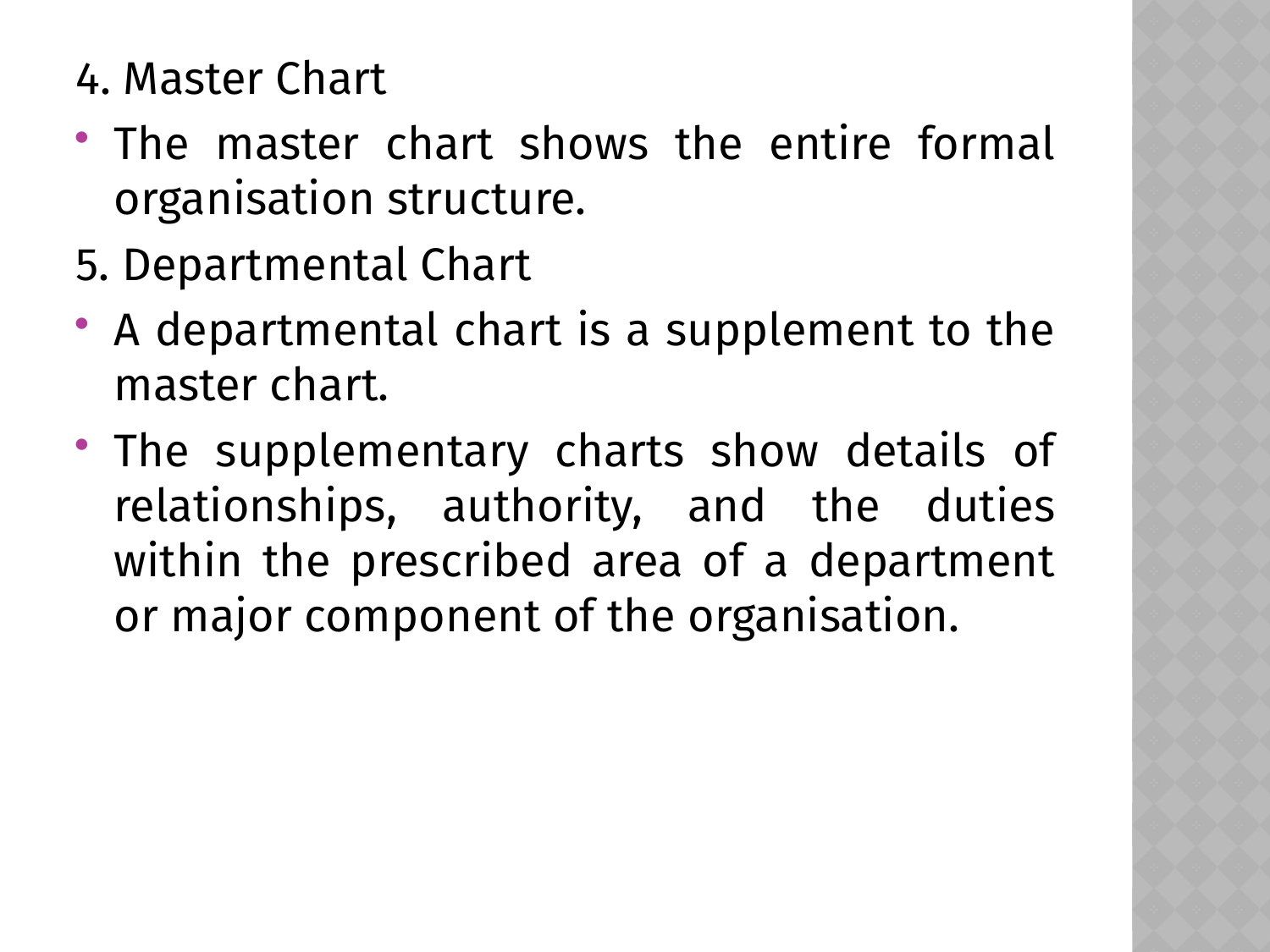

4. Master Chart
The master chart shows the entire formal organisation structure.
5. Departmental Chart
A departmental chart is a supplement to the master chart.
The supplementary charts show details of relationships, authority, and the duties within the prescribed area of a department or major component of the organisation.